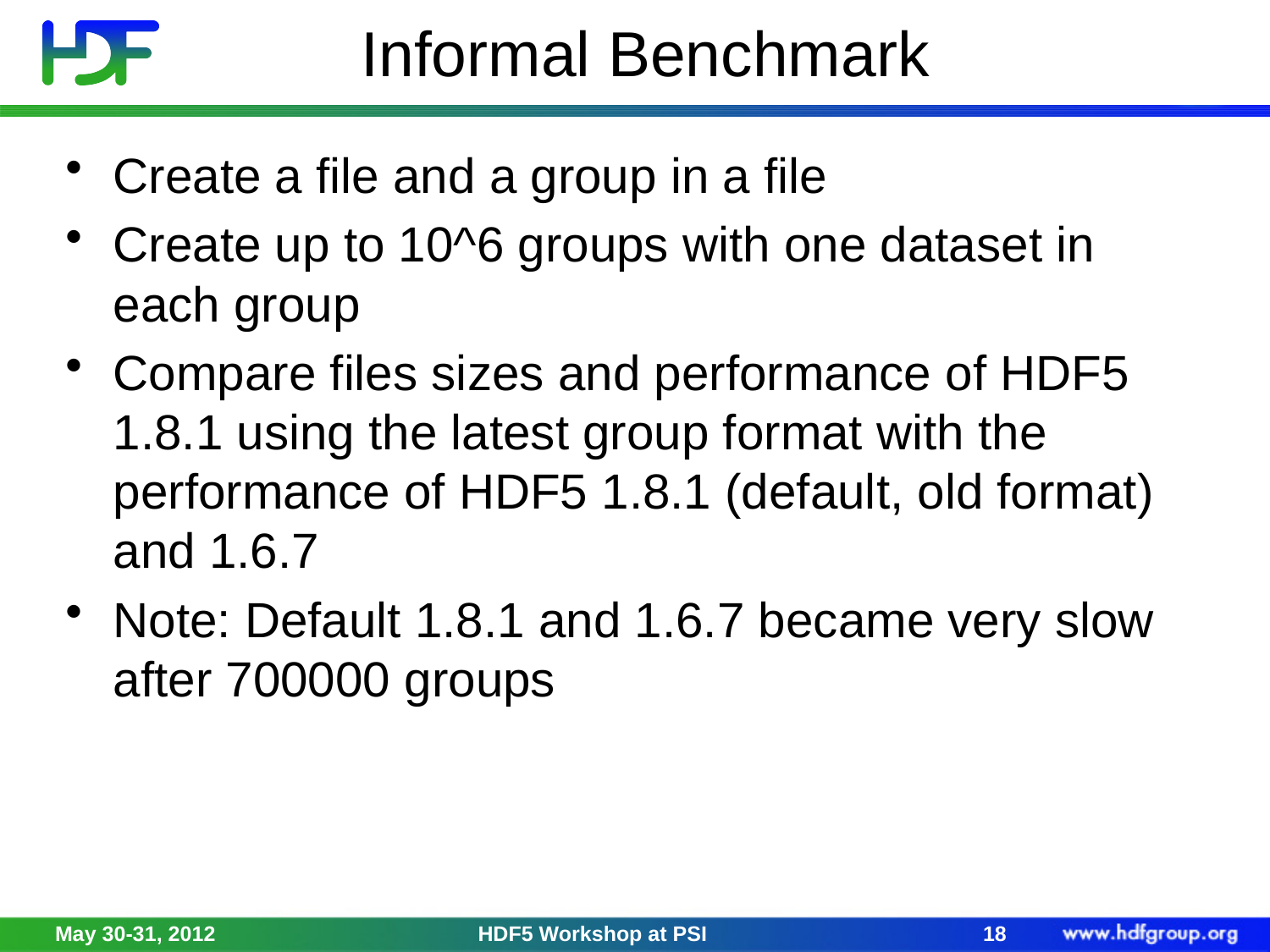

# Informal Benchmark
Create a file and a group in a file
Create up to 10^6 groups with one dataset in each group
Compare files sizes and performance of HDF5 1.8.1 using the latest group format with the performance of HDF5 1.8.1 (default, old format) and 1.6.7
Note: Default 1.8.1 and 1.6.7 became very slow after 700000 groups
May 30-31, 2012
HDF5 Workshop at PSI
18